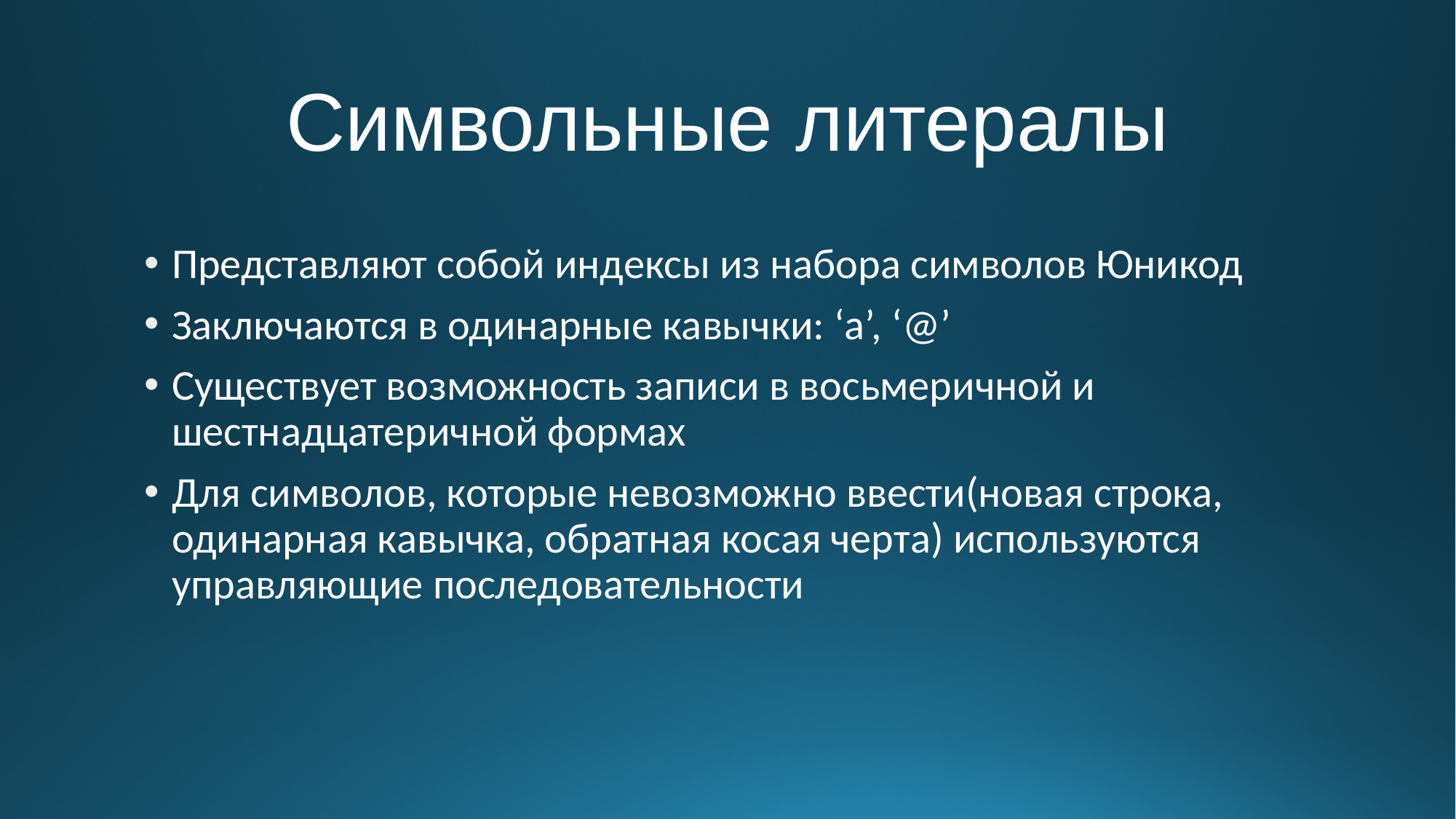

# Символьные литералы
Представляют собой индексы из набора символов Юникод
Заключаются в одинарные кавычки: ‘a’, ‘@’
Существует возможность записи в восьмеричной и шестнадцатеричной формах
Для символов, которые невозможно ввести(новая строка, одинарная кавычка, обратная косая черта) используются управляющие последовательности